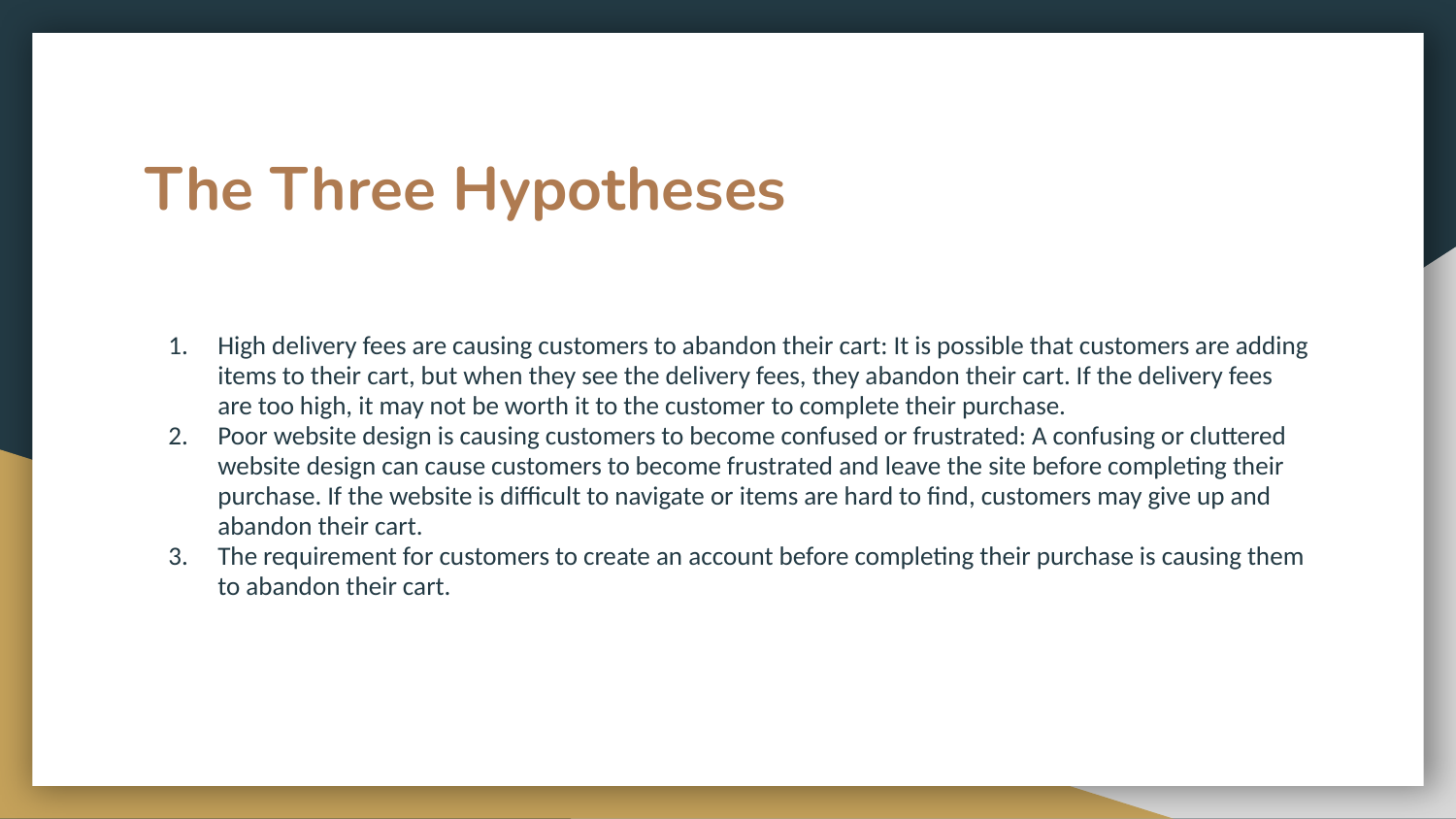

# The Three Hypotheses
High delivery fees are causing customers to abandon their cart: It is possible that customers are adding items to their cart, but when they see the delivery fees, they abandon their cart. If the delivery fees are too high, it may not be worth it to the customer to complete their purchase.
Poor website design is causing customers to become confused or frustrated: A confusing or cluttered website design can cause customers to become frustrated and leave the site before completing their purchase. If the website is difficult to navigate or items are hard to find, customers may give up and abandon their cart.
The requirement for customers to create an account before completing their purchase is causing them to abandon their cart.